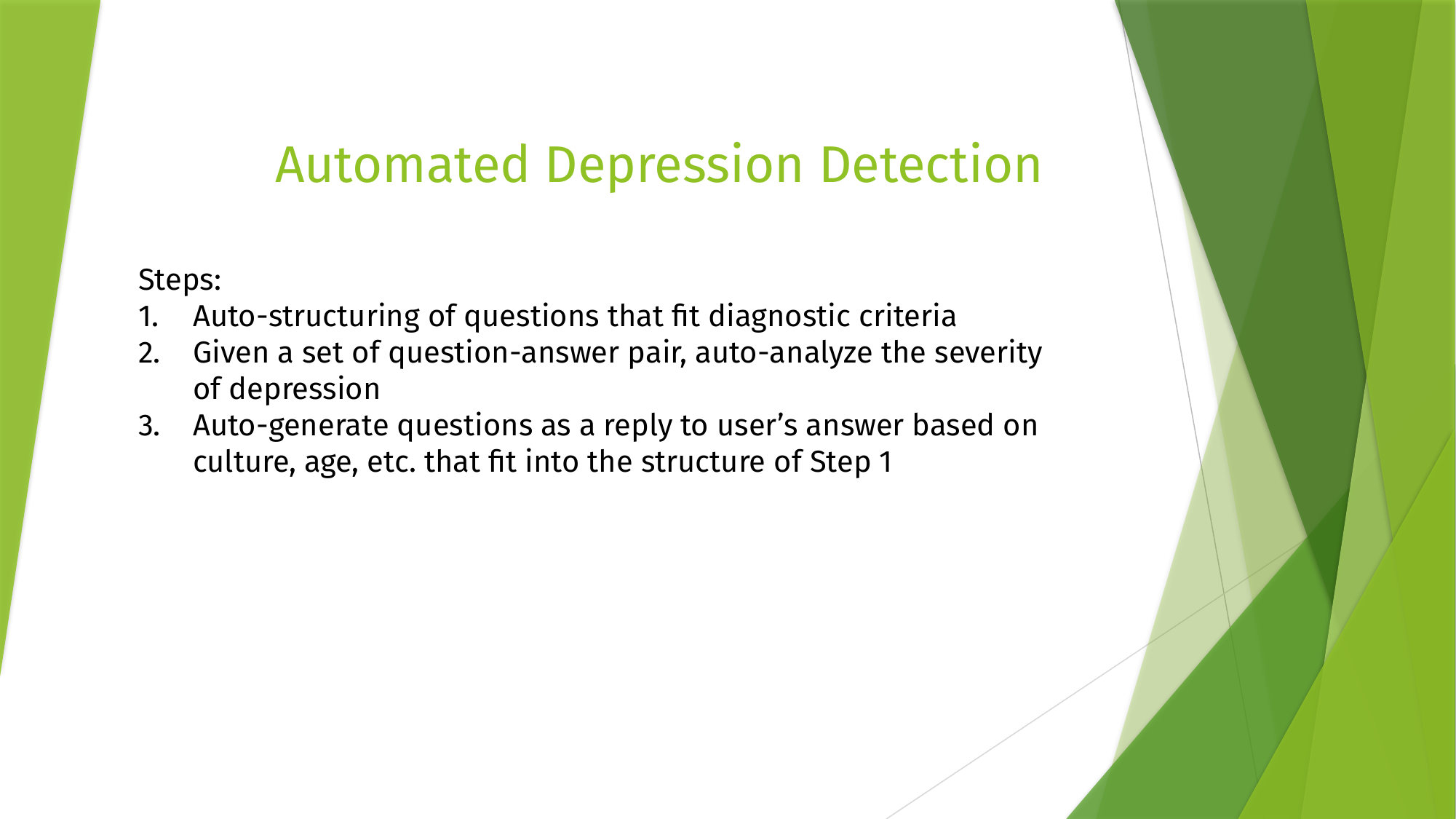

# Automated Depression Detection
Steps:
Auto-structuring of questions that fit diagnostic criteria
Given a set of question-answer pair, auto-analyze the severity of depression
Auto-generate questions as a reply to user’s answer based on culture, age, etc. that fit into the structure of Step 1